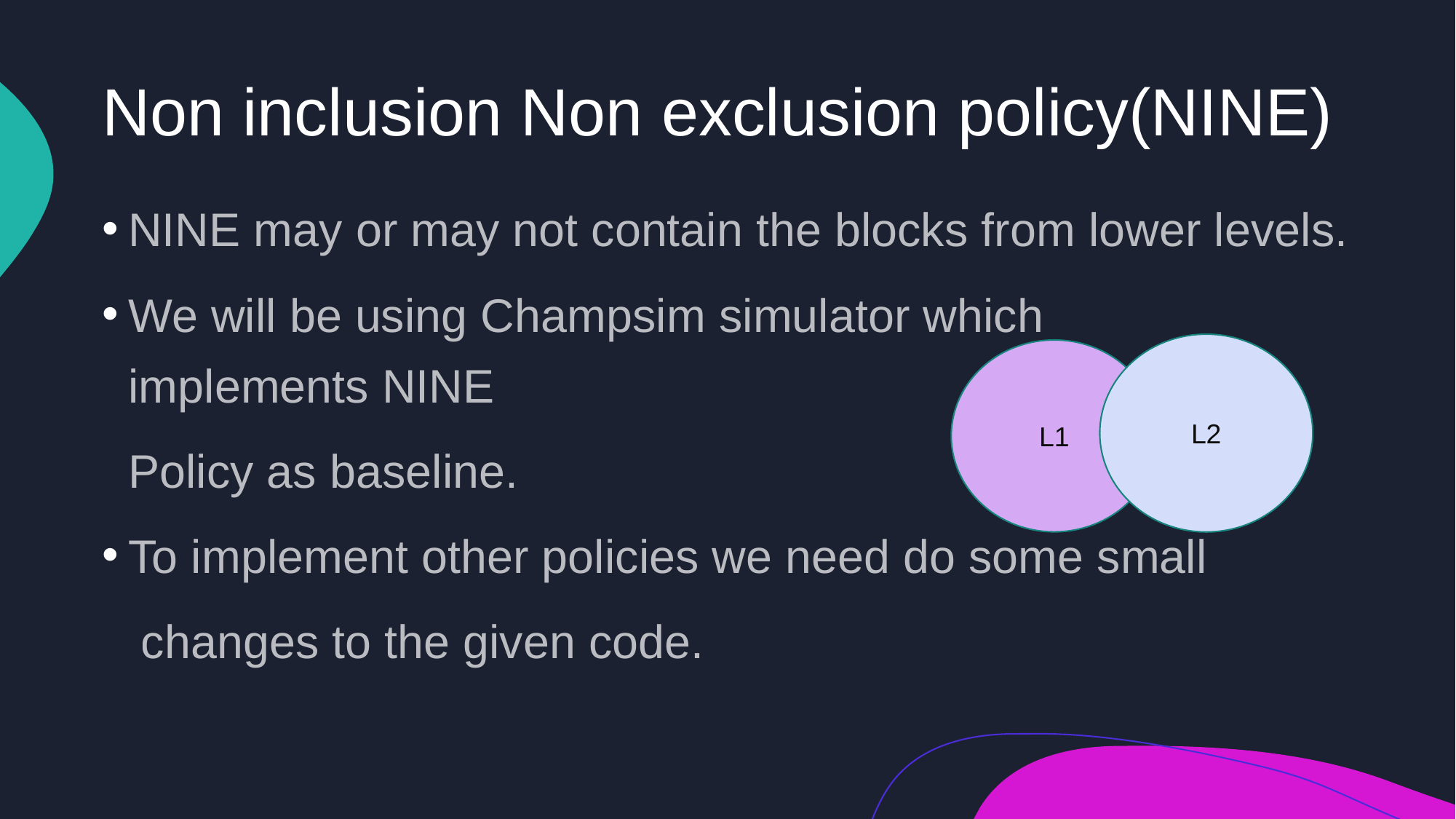

# Non inclusion Non exclusion policy(NINE)
NINE may or may not contain the blocks from lower levels.
We will be using Champsim simulator which implements NINE
  Policy as baseline.
To implement other policies we need do some small
   changes to the given code.
L2
L1